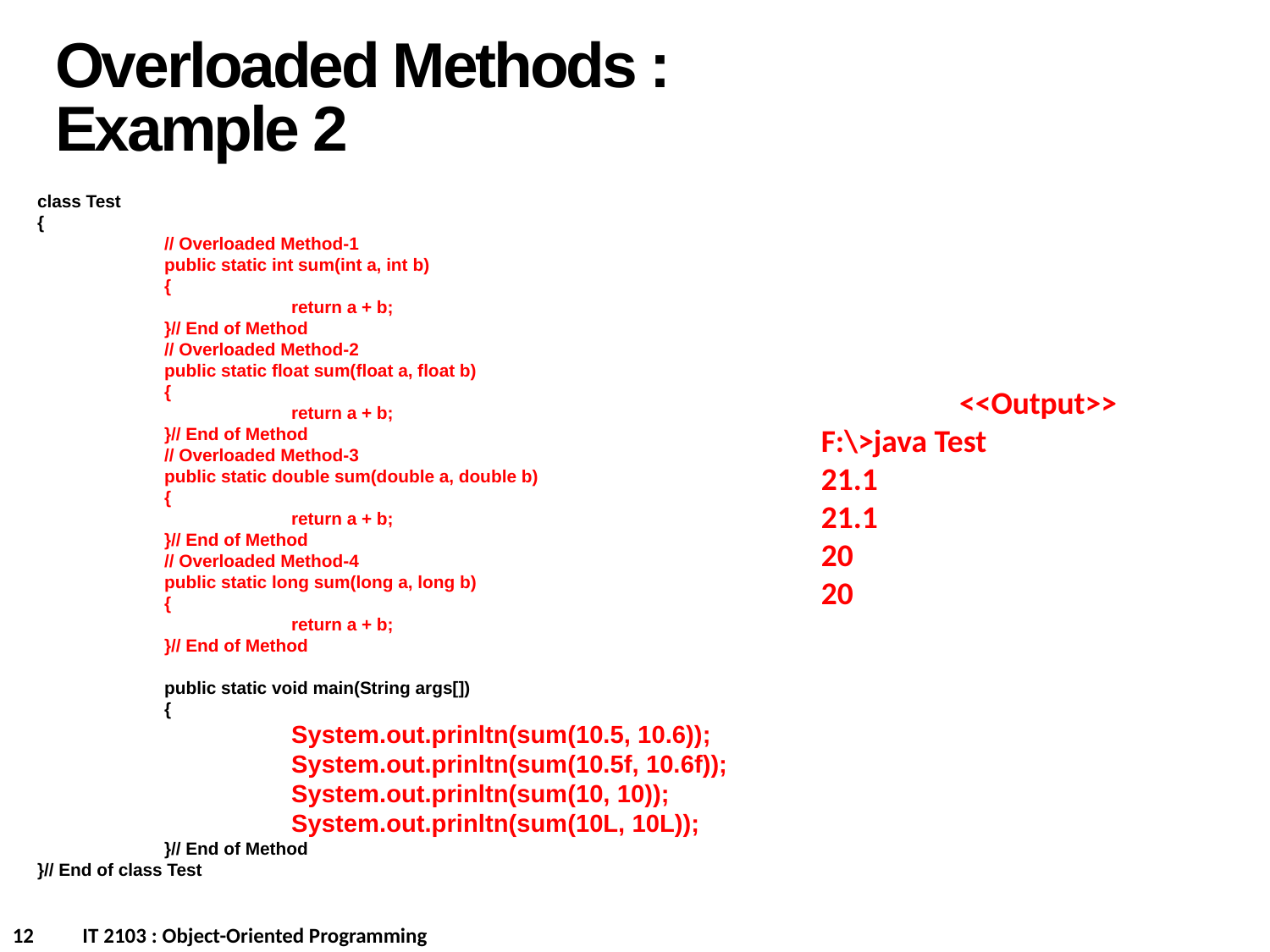

Overloaded Methods : Example 2
class Test
{
	// Overloaded Method-1
	public static int sum(int a, int b)
	{
		return a + b;
	}// End of Method
	// Overloaded Method-2
	public static float sum(float a, float b)
	{
		return a + b;
	}// End of Method
	// Overloaded Method-3
	public static double sum(double a, double b)
	{
		return a + b;
	}// End of Method
	// Overloaded Method-4
	public static long sum(long a, long b)
	{
		return a + b;
	}// End of Method

	public static void main(String args[])
	{
		System.out.prinltn(sum(10.5, 10.6));
		System.out.prinltn(sum(10.5f, 10.6f));
		System.out.prinltn(sum(10, 10));
		System.out.prinltn(sum(10L, 10L));
	}// End of Method
}// End of class Test
<<Output>>
F:\>java Test
21.1
21.1
20
20